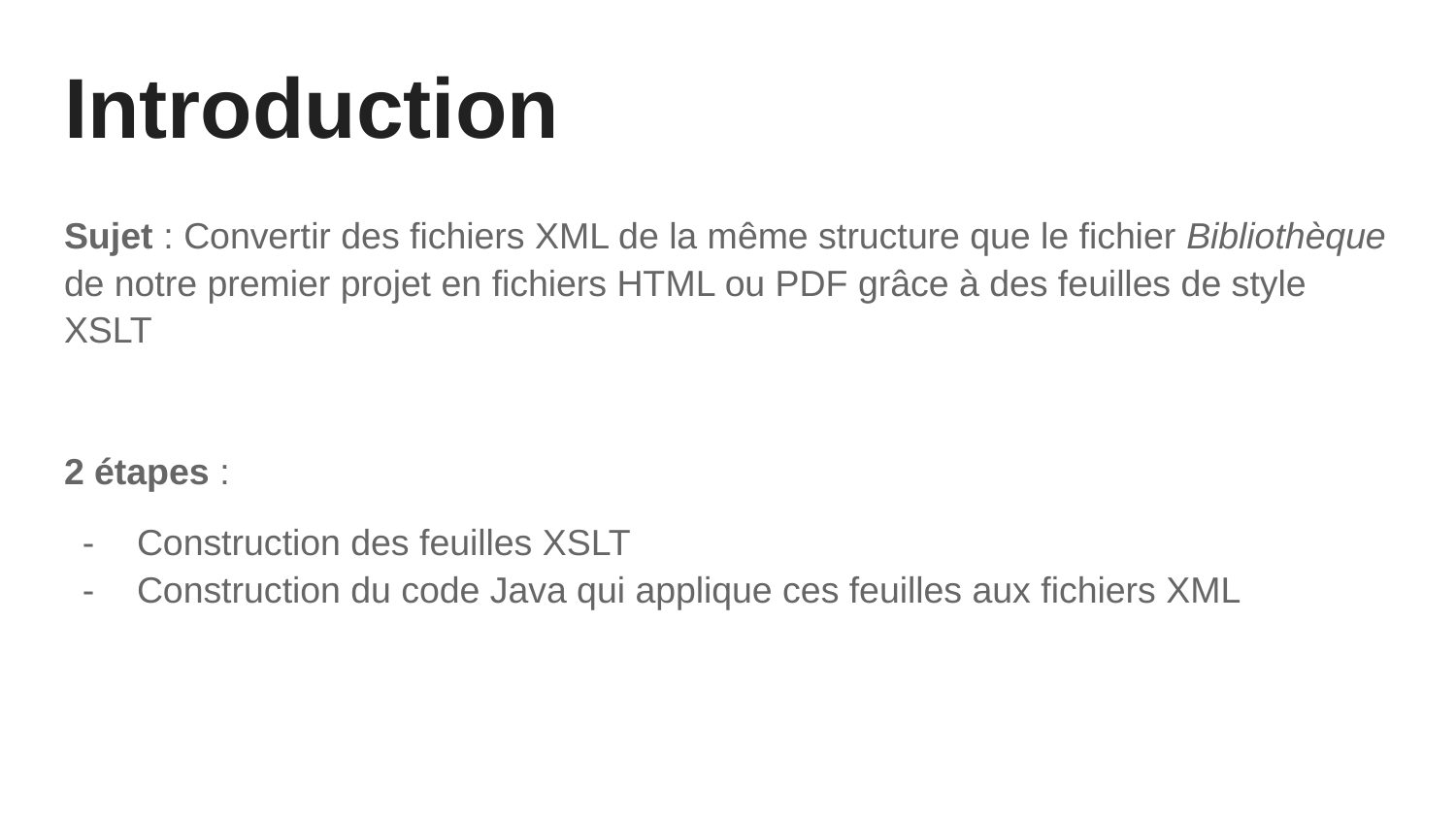

# Introduction
Sujet : Convertir des fichiers XML de la même structure que le fichier Bibliothèque de notre premier projet en fichiers HTML ou PDF grâce à des feuilles de style XSLT

2 étapes :
Construction des feuilles XSLT
Construction du code Java qui applique ces feuilles aux fichiers XML